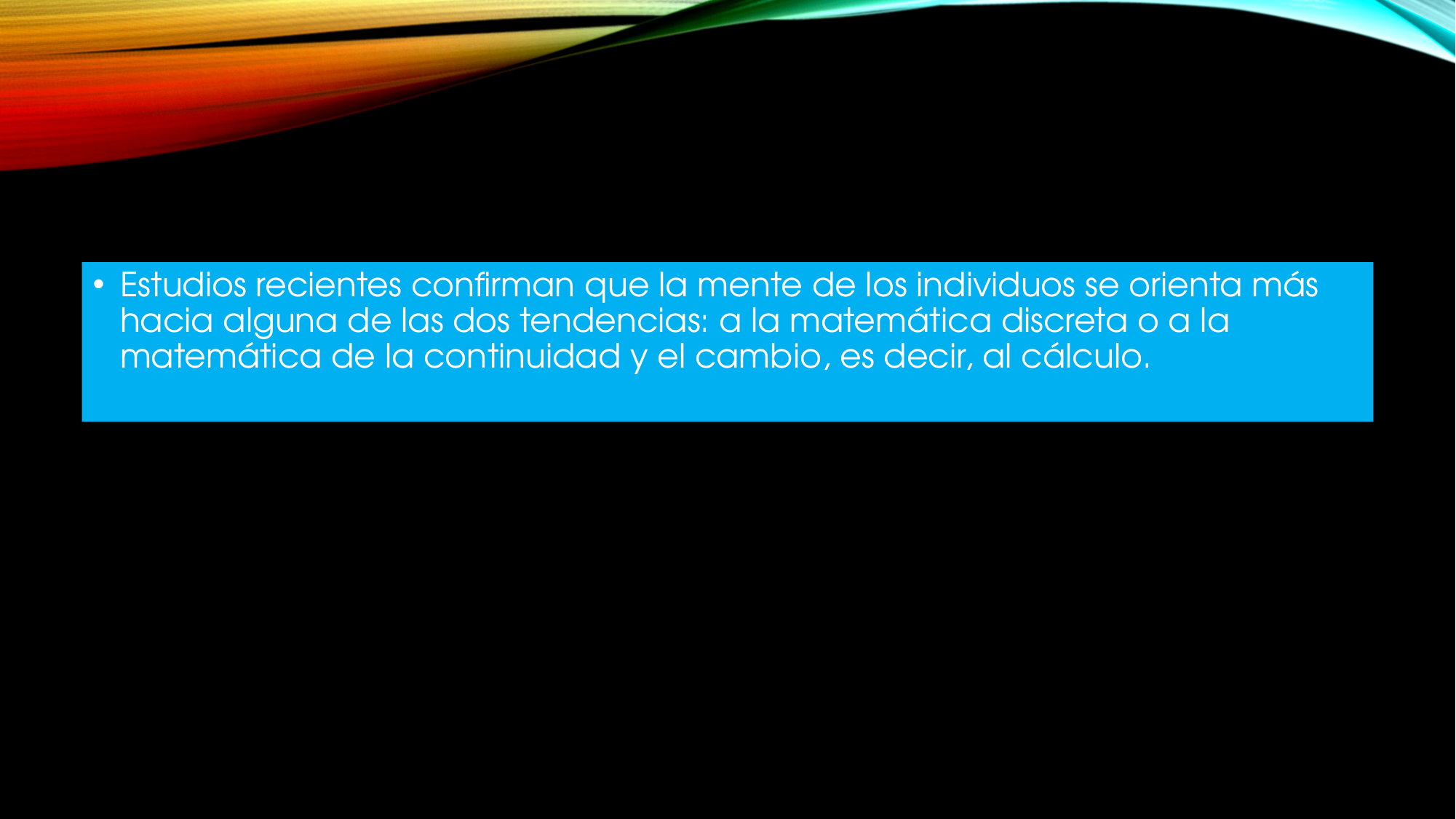

Estudios recientes confirman que la mente de los individuos se orienta más hacia alguna de las dos tendencias: a la matemática discreta o a la matemática de la continuidad y el cambio, es decir, al cálculo.